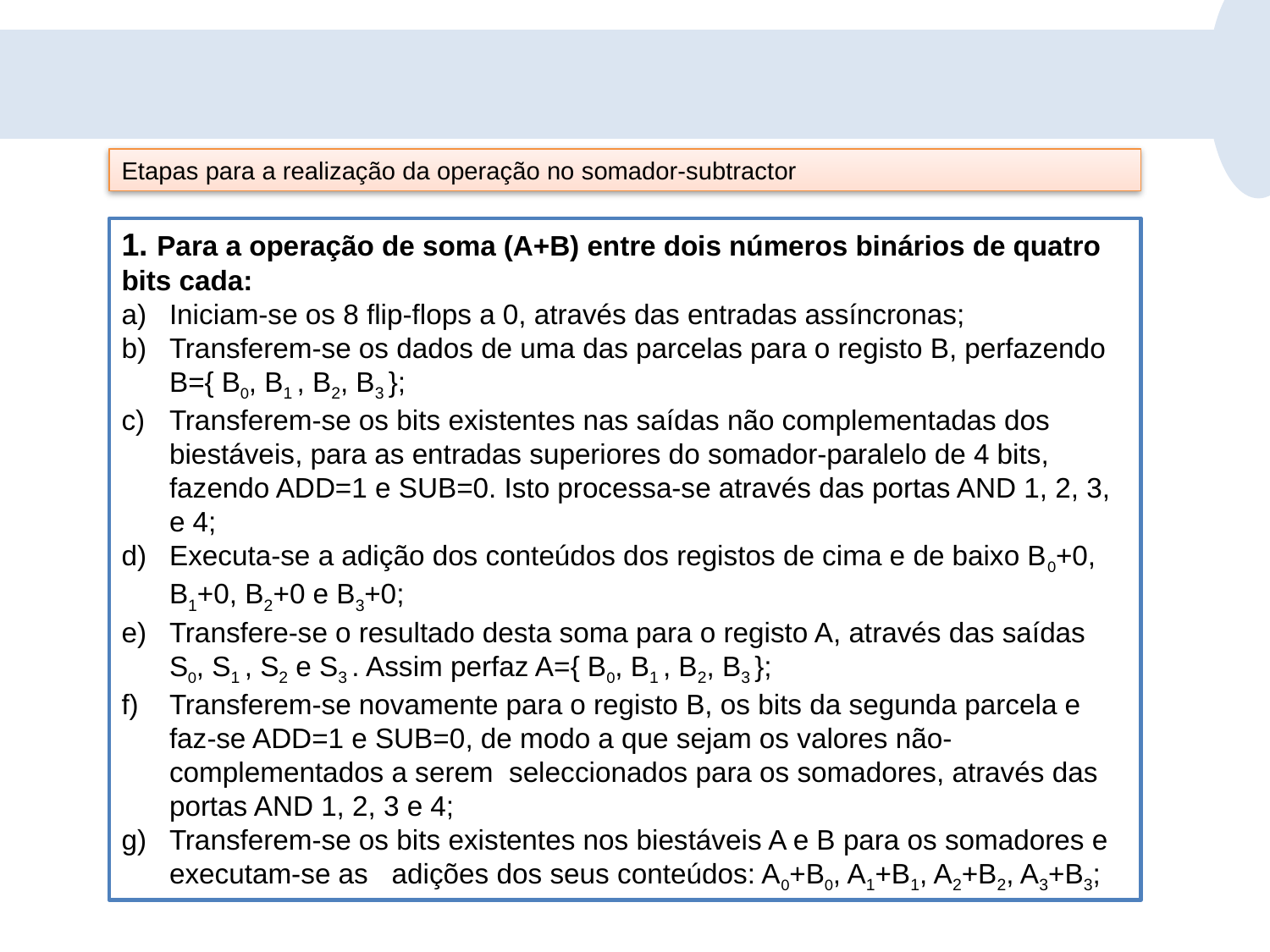

Etapas para a realização da operação no somador-subtractor
1. Para a operação de soma (A+B) entre dois números binários de quatro bits cada:
Iniciam-se os 8 flip-flops a 0, através das entradas assíncronas;
Transferem-se os dados de uma das parcelas para o registo B, perfazendo B={ B0, B1 , B2, B3 };
Transferem-se os bits existentes nas saídas não complementadas dos biestáveis, para as entradas superiores do somador-paralelo de 4 bits, fazendo ADD=1 e SUB=0. Isto processa-se através das portas AND 1, 2, 3, e 4;
Executa-se a adição dos conteúdos dos registos de cima e de baixo B0+0, B1+0, B2+0 e B3+0;
Transfere-se o resultado desta soma para o registo A, através das saídas  S0, S1 , S2 e S3 . Assim perfaz A={ B0, B1 , B2, B3 };
Transferem-se novamente para o registo B, os bits da segunda parcela e faz-se ADD=1 e SUB=0, de modo a que sejam os valores não-complementados a serem  seleccionados para os somadores, através das portas AND 1, 2, 3 e 4;
Transferem-se os bits existentes nos biestáveis A e B para os somadores e executam-se as   adições dos seus conteúdos: A0+B0, A1+B1, A2+B2, A3+B3;